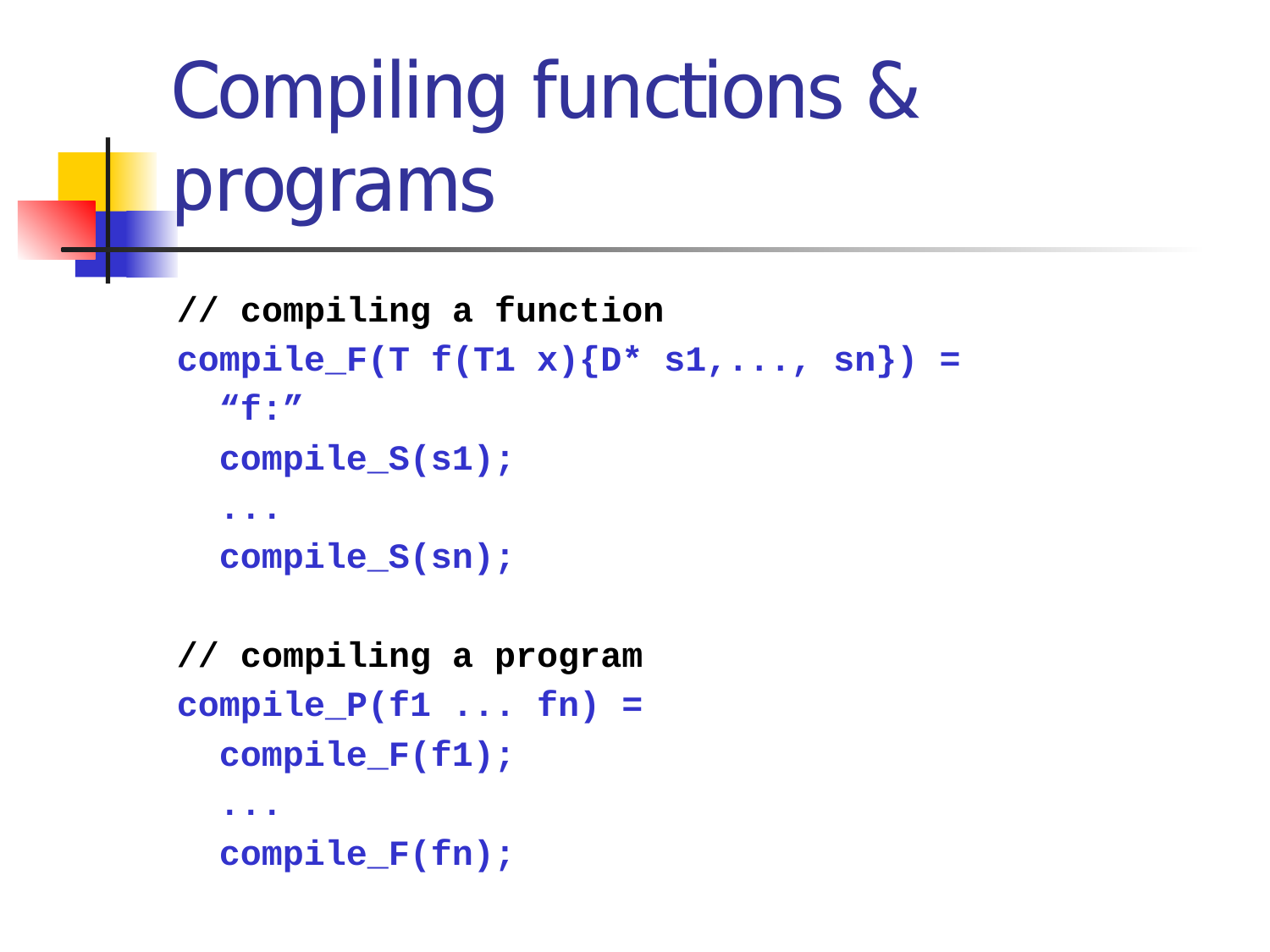

# Compiling functions & programs
// compiling a function
compile_F(T f(T1 x){D* s1,..., sn}) =
  “f:”
  compile_S(s1);
  ...
  compile_S(sn);

// compiling a program
compile_P(f1 ... fn) =
  compile_F(f1);
  ...
  compile_F(fn);